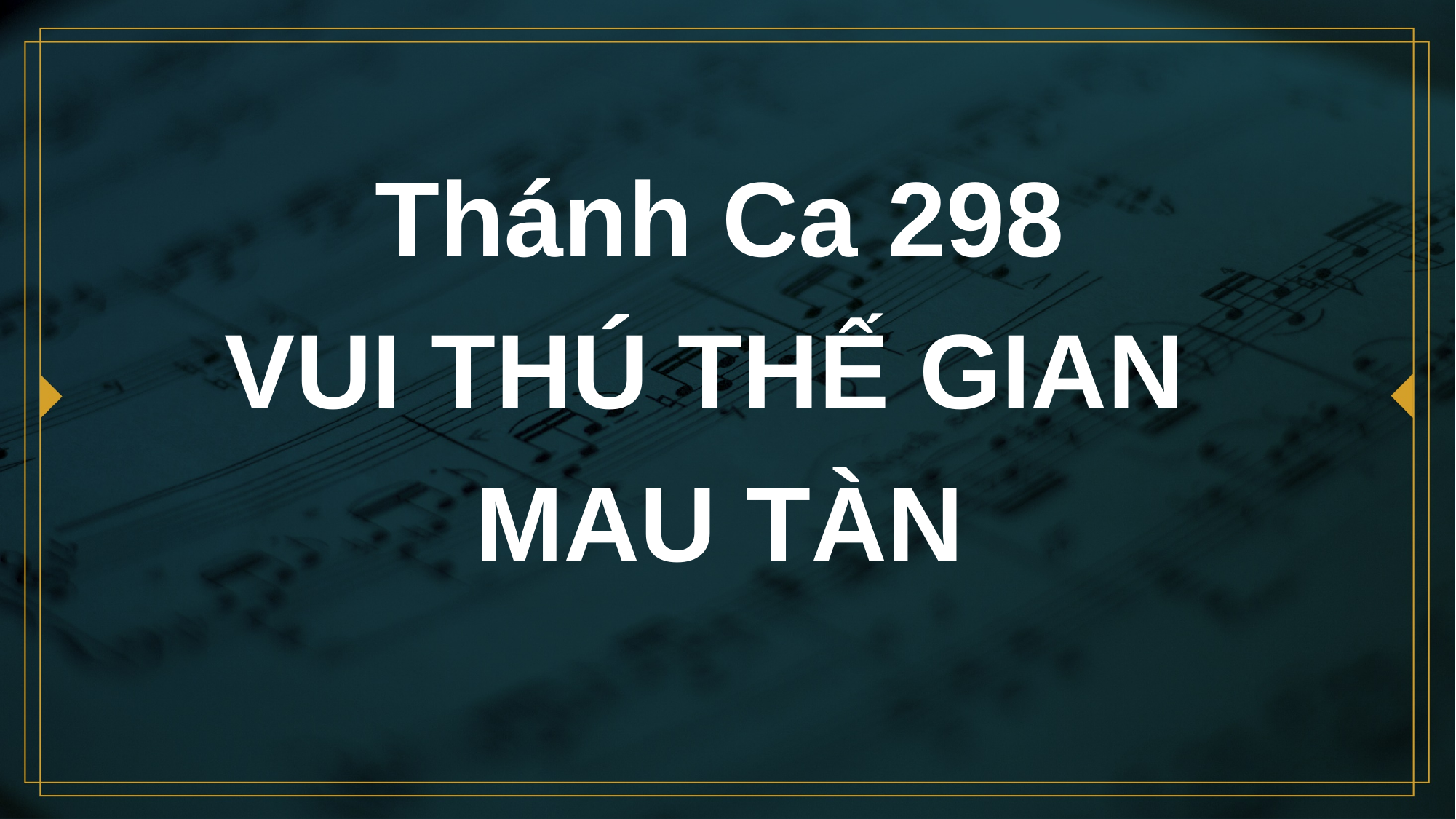

# Thánh Ca 298 VUI THÚ THẾ GIAN MAU TÀN